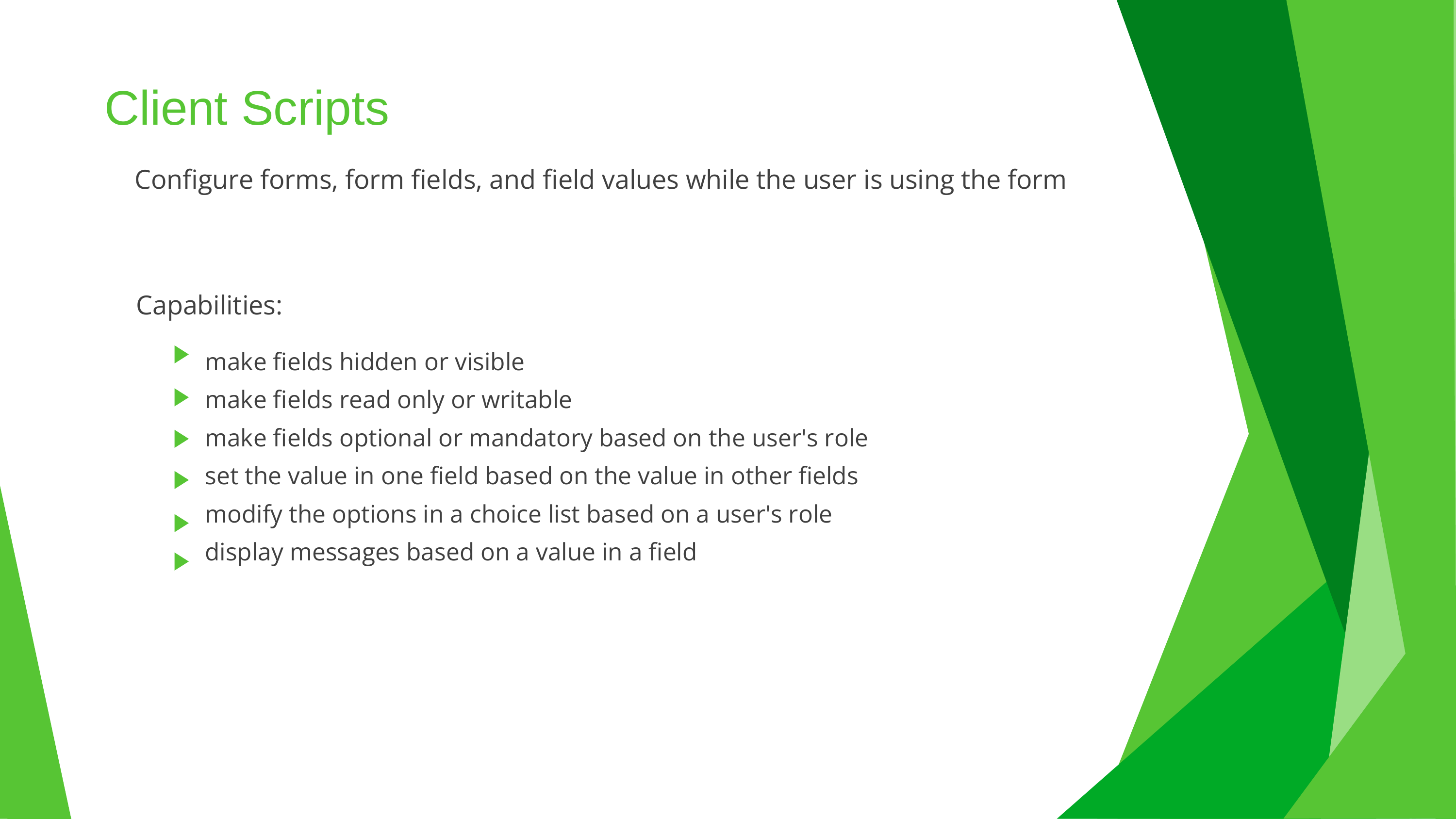

Client Scripts
Configure forms, form fields, and field values while the user is using the form
Capabilities:
make fields hidden or visible
make fields read only or writable
make fields optional or mandatory based on the user's role
set the value in one field based on the value in other fields
modify the options in a choice list based on a user's role
display messages based on a value in a field